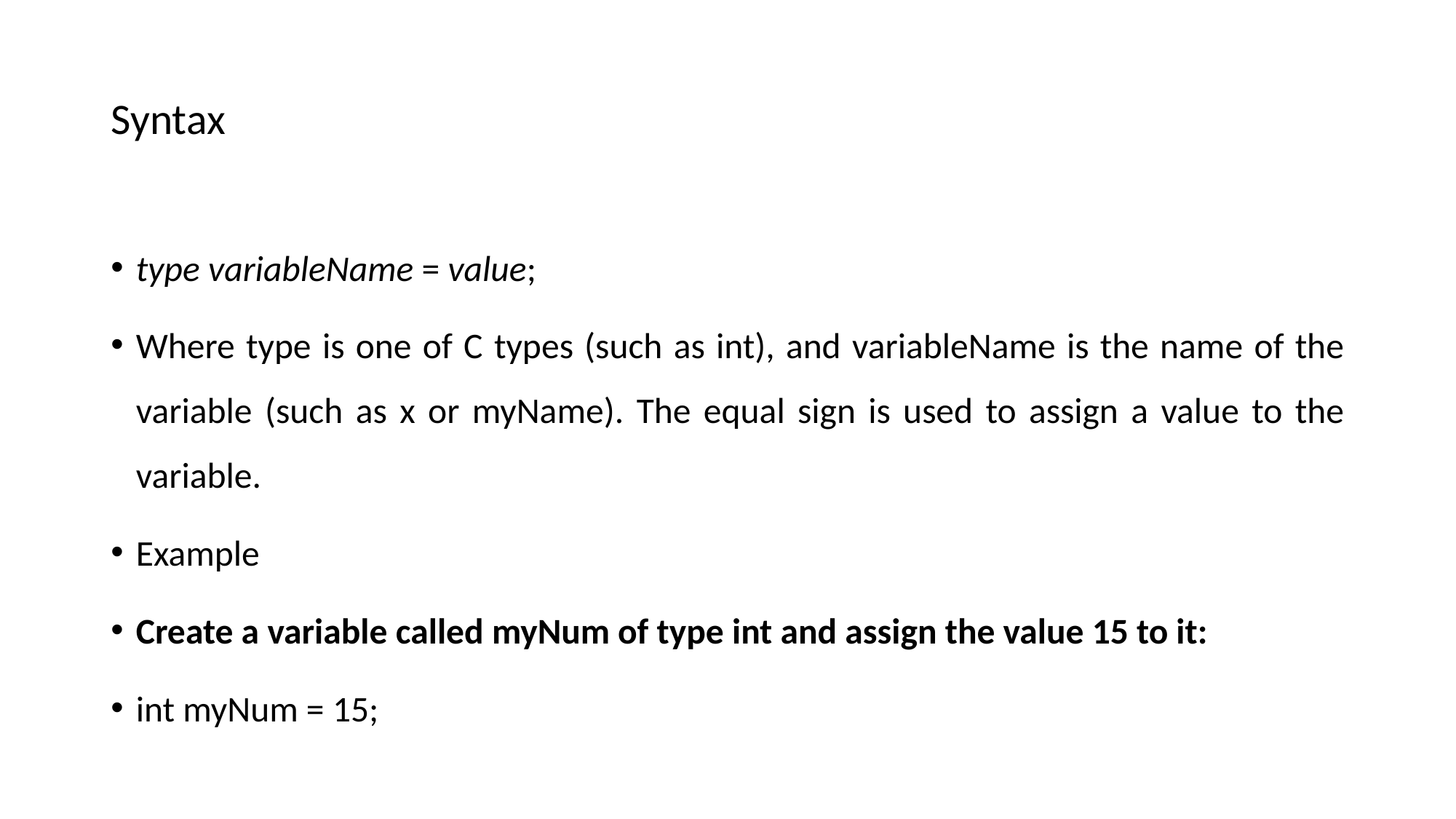

# Syntax
type variableName = value;
Where type is one of C types (such as int), and variableName is the name of the variable (such as x or myName). The equal sign is used to assign a value to the variable.
Example
Create a variable called myNum of type int and assign the value 15 to it:
int myNum = 15;